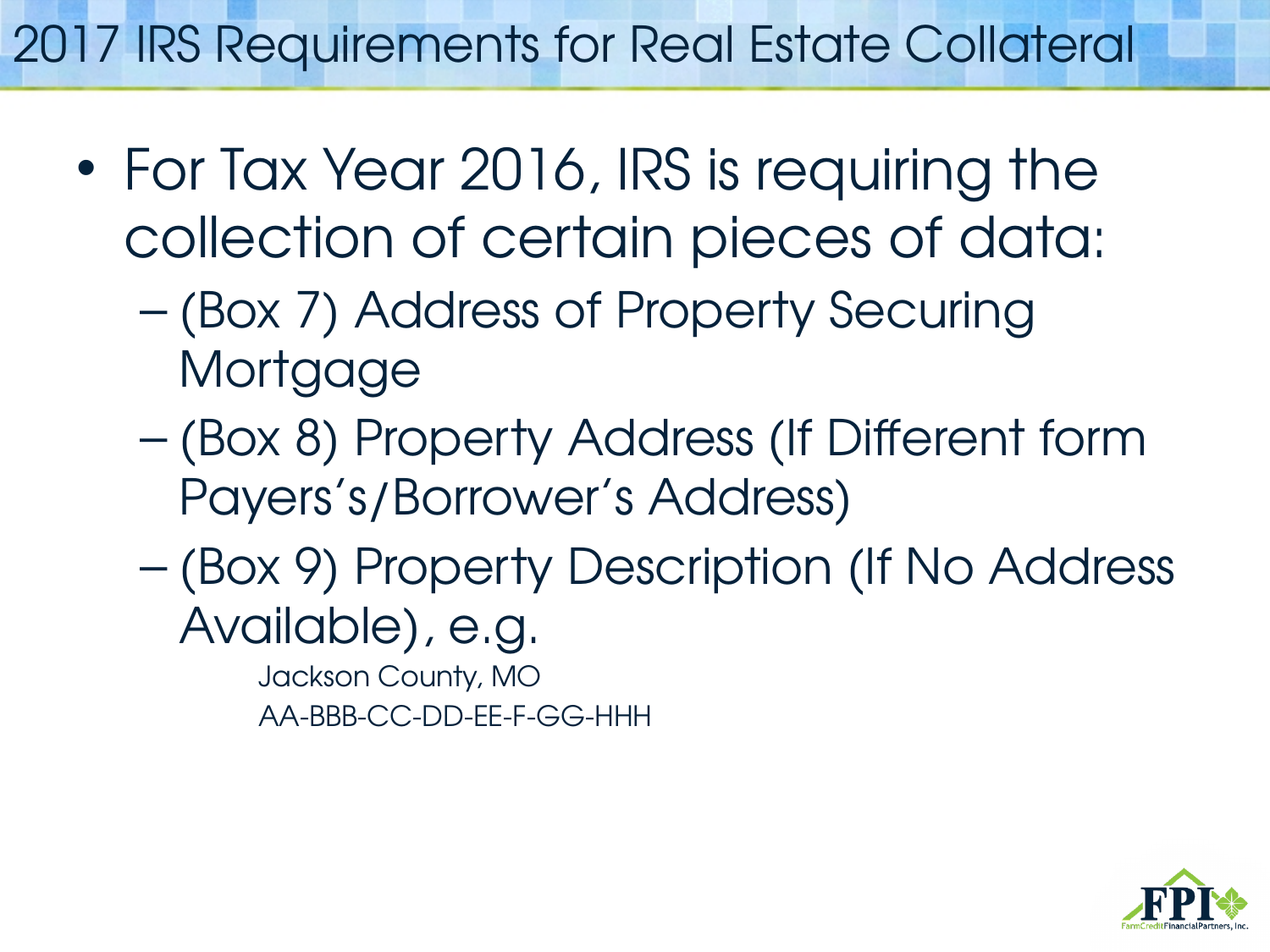

# 2017 IRS Requirements for Real Estate Collateral
For Tax Year 2016, IRS is requiring the collection of certain pieces of data:
(Box 7) Address of Property Securing Mortgage
(Box 8) Property Address (If Different form Payers’s/Borrower’s Address)
(Box 9) Property Description (If No Address Available), e.g.
Jackson County, MO
AA-BBB-CC-DD-EE-F-GG-HHH